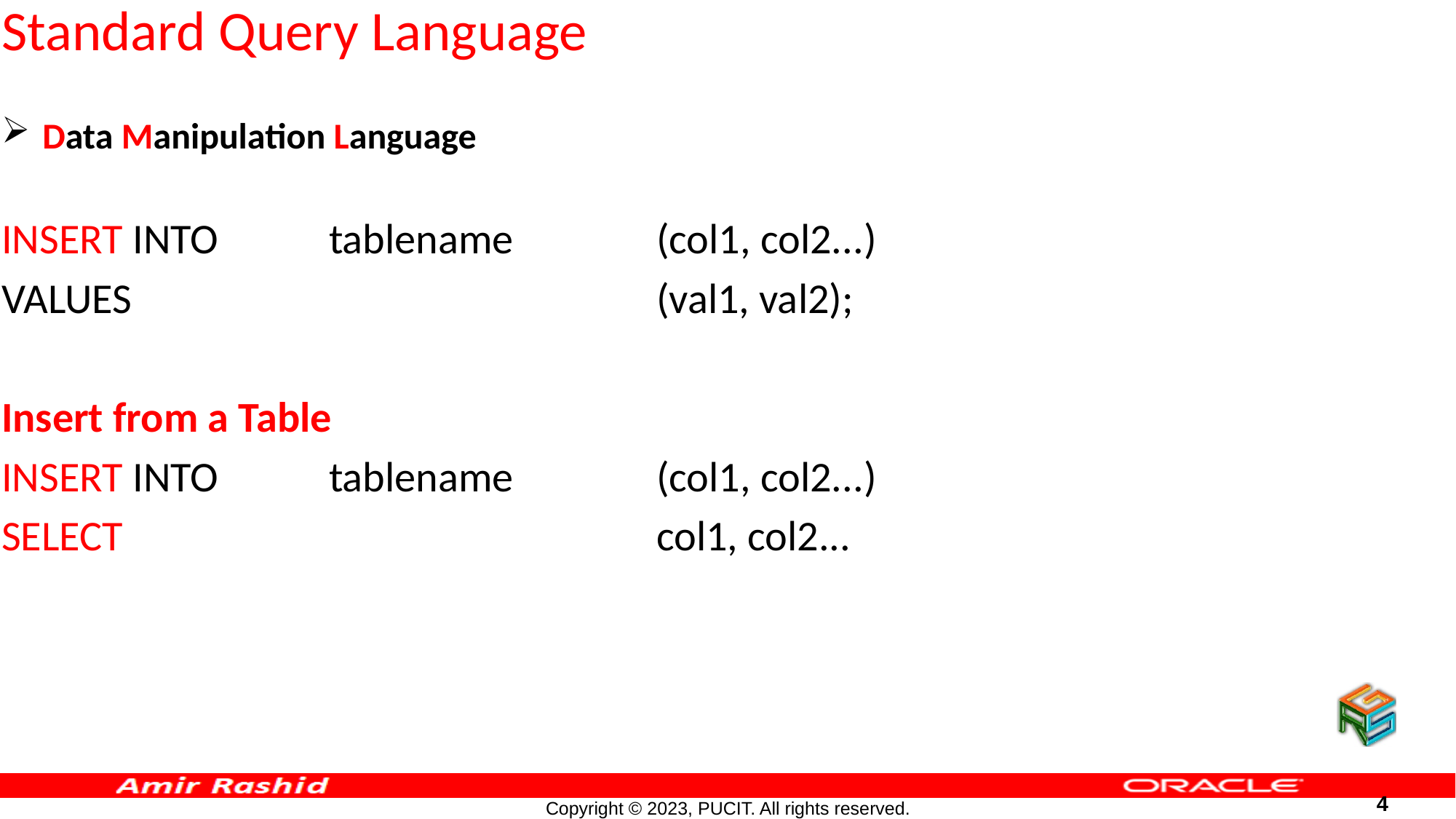

# Standard Query Language
Data Manipulation Language

INSERT INTO		tablename		(col1, col2...)
VALUES					(val1, val2);

Insert from a Table
INSERT INTO		tablename		(col1, col2...)
SELECT					col1, col2...
4